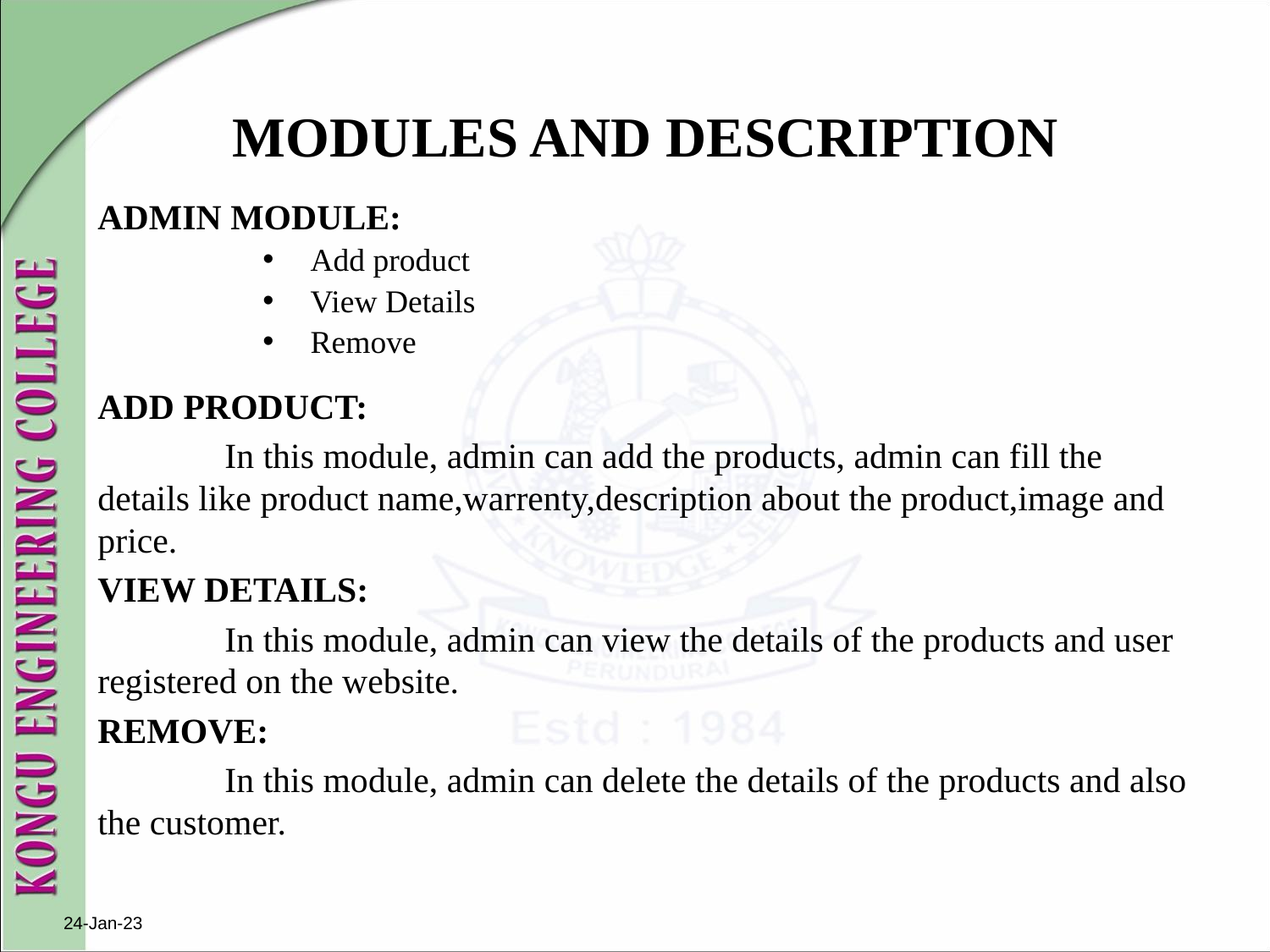

# MODULES AND DESCRIPTION
ADMIN MODULE:
Add product
View Details
Remove
ADD PRODUCT:
	In this module, admin can add the products, admin can fill the details like product name,warrenty,description about the product,image and price.
VIEW DETAILS:
	In this module, admin can view the details of the products and user registered on the website.
REMOVE:
	In this module, admin can delete the details of the products and also the customer.

24-Jan-23